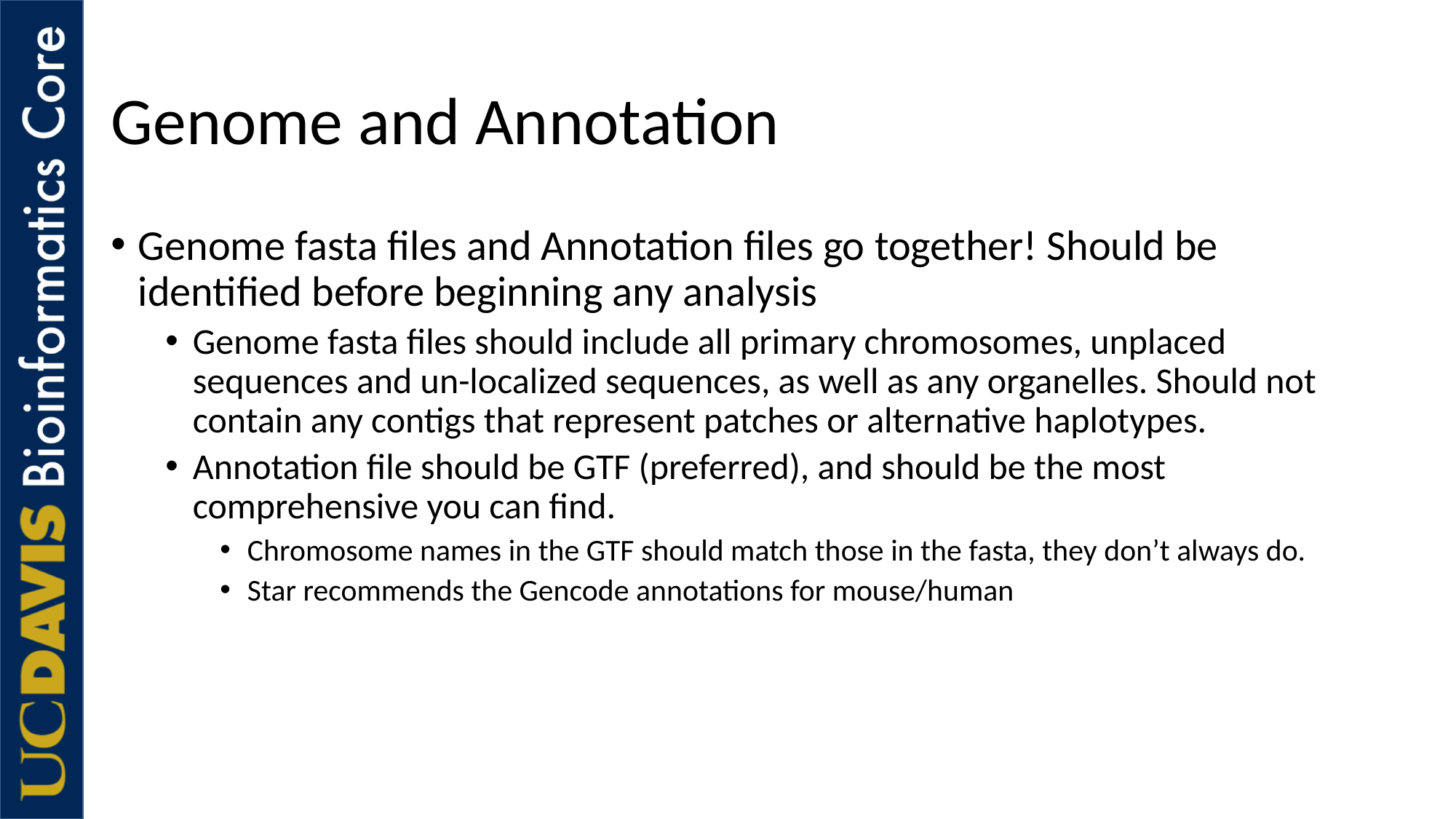

# Genome and Annotation
Genome fasta files and Annotation files go together! Should be identified before beginning any analysis
Genome fasta files should include all primary chromosomes, unplaced sequences and un-localized sequences, as well as any organelles. Should not contain any contigs that represent patches or alternative haplotypes.
Annotation file should be GTF (preferred), and should be the most comprehensive you can find.
Chromosome names in the GTF should match those in the fasta, they don’t always do.
Star recommends the Gencode annotations for mouse/human